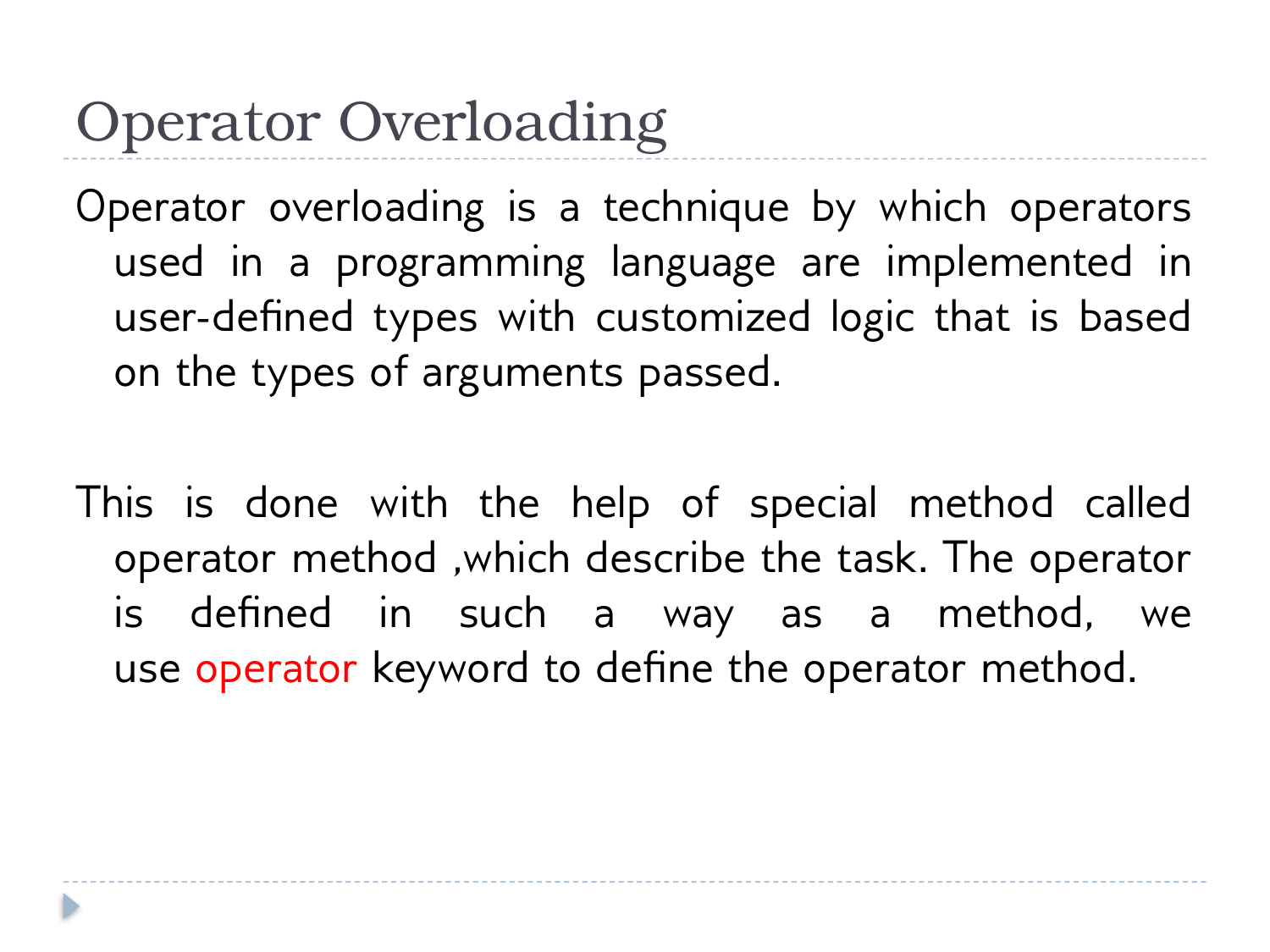

# Operator Overloading
Operator overloading is a technique by which operators used in a programming language are implemented in user-defined types with customized logic that is based on the types of arguments passed.

This is done with the help of special method called operator method ,which describe the task. The operator is defined in such a way as a method, we use operator keyword to define the operator method.